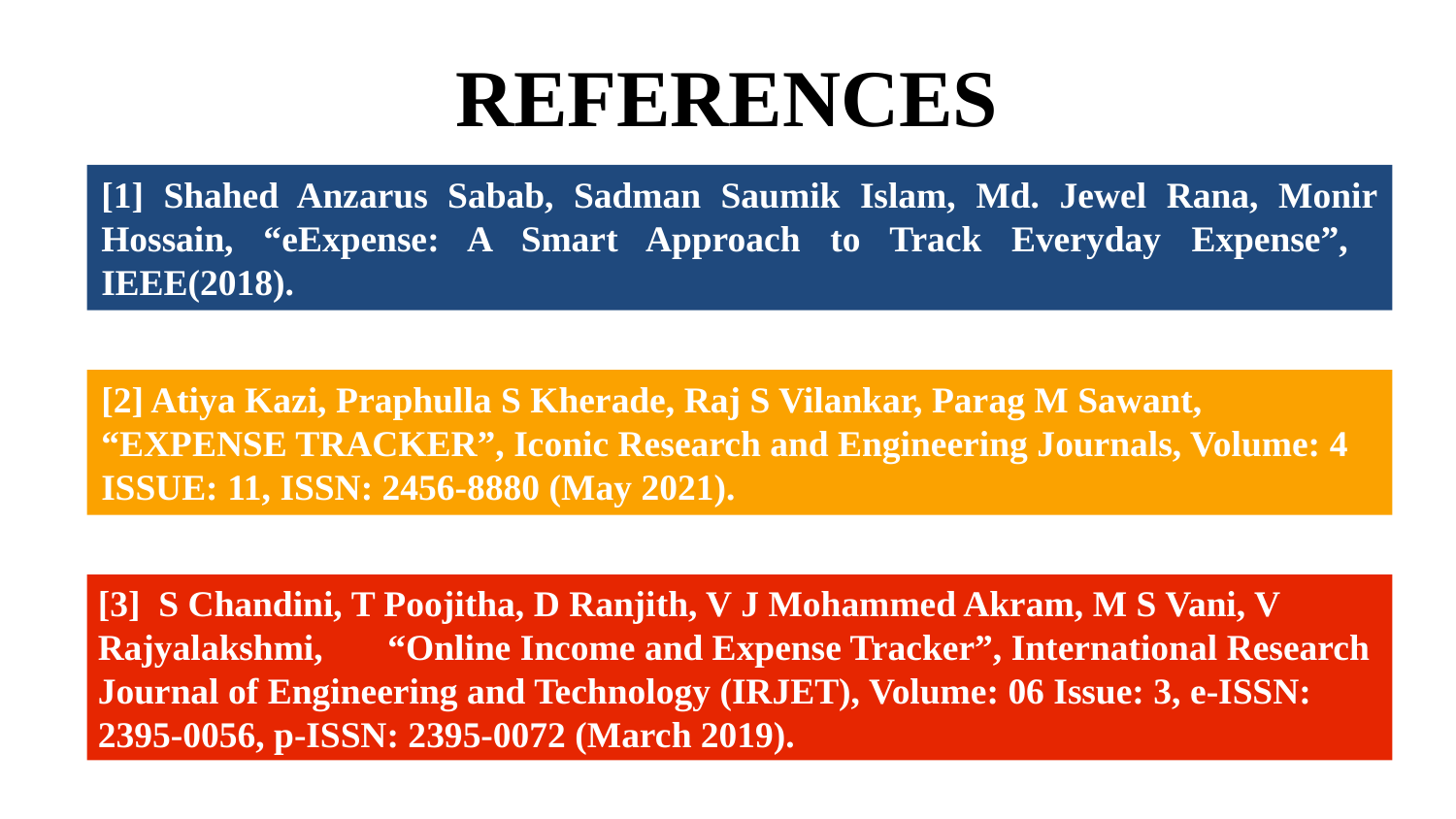

REFERENCES
[1] Shahed Anzarus Sabab, Sadman Saumik Islam, Md. Jewel Rana, Monir Hossain, “eExpense: A Smart Approach to Track Everyday Expense”,  IEEE(2018).
[2] Atiya Kazi, Praphulla S Kherade, Raj S Vilankar, Parag M Sawant, “EXPENSE TRACKER”, Iconic Research and Engineering Journals, Volume: 4 ISSUE: 11, ISSN: 2456-8880 (May 2021).
[3]  S Chandini, T Poojitha, D Ranjith, V J Mohammed Akram, M S Vani, V  Rajyalakshmi,       “Online Income and Expense Tracker”, International Research Journal of Engineering and Technology (IRJET), Volume: 06 Issue: 3, e-ISSN: 2395-0056, p-ISSN: 2395-0072 (March 2019).